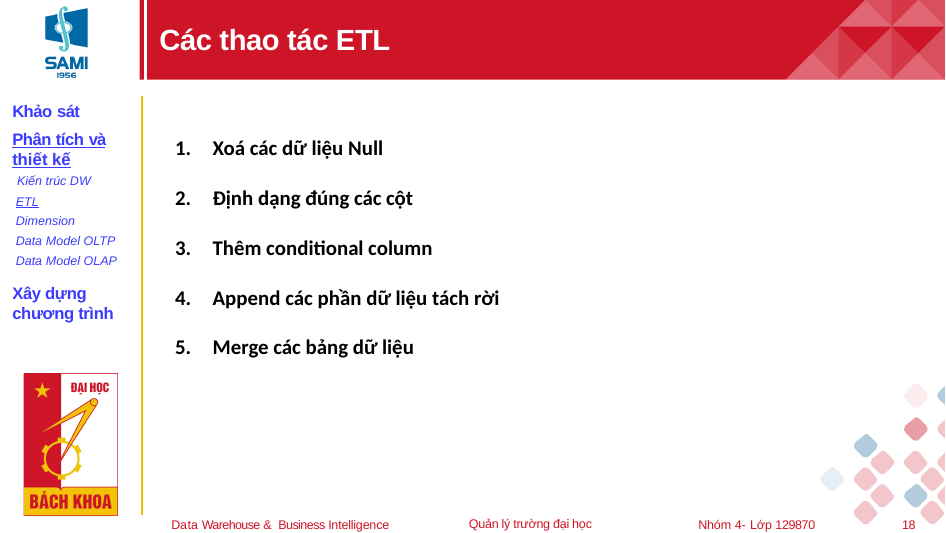

# Các thao tác ETL
Khảo sát

Phân tích và thiết kế
 Kiến trúc DW
 ETL
 Dimension
 Data Model OLTP
 Data Model OLAP
Xoá các dữ liệu Null

Định dạng đúng các cột

Thêm conditional column

Append các phần dữ liệu tách rời

Merge các bảng dữ liệu
Xây dựng chương trình

Data Warehouse & Business Intelligence
Quản lý trường đại học
Nhóm 4- Lớp 129870
18